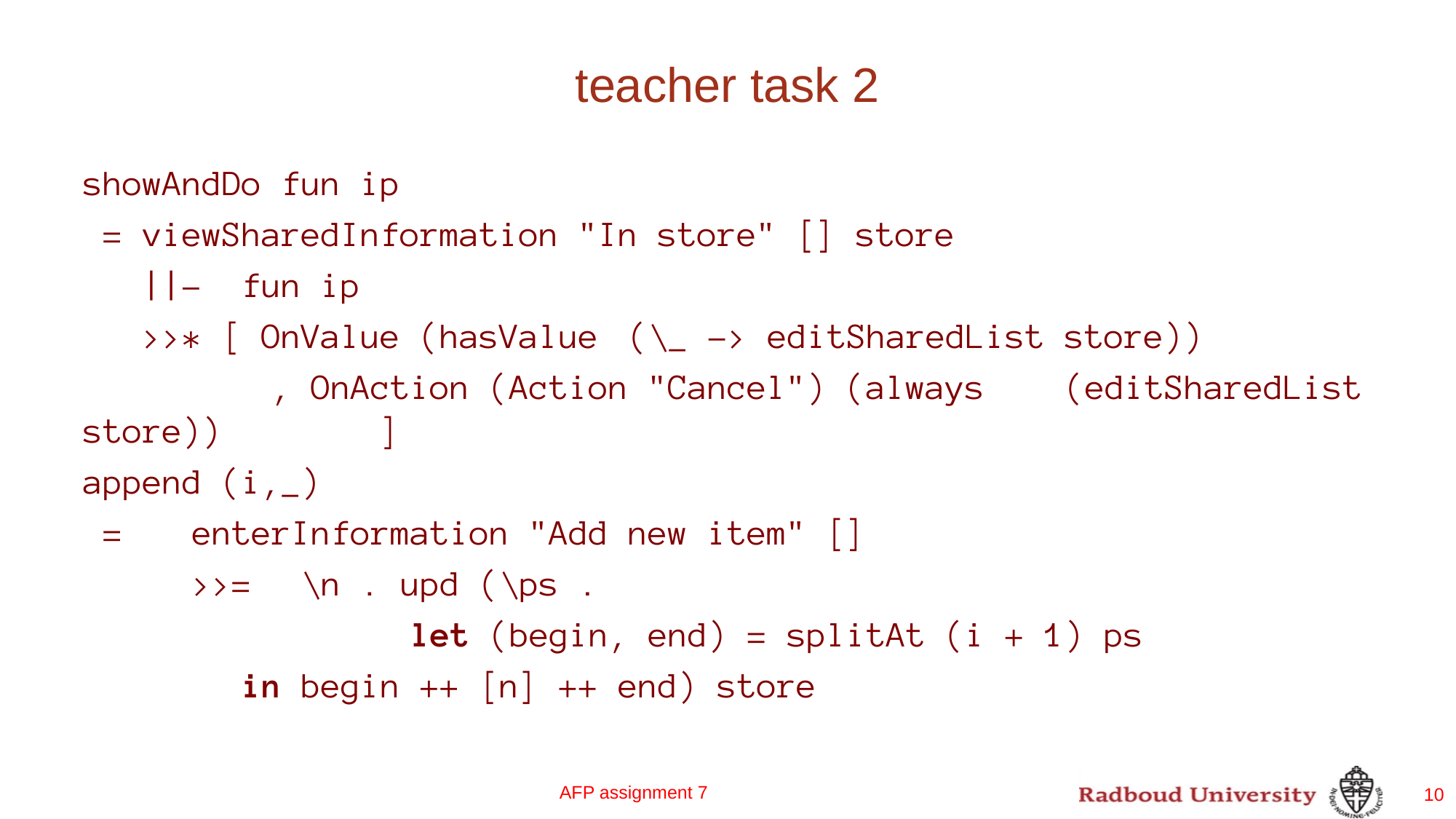

# teacher task 2
﻿showAndDo fun ip
 = viewSharedInformation "In store" [] store
   ||-  fun ip
   >>* [ OnValue (hasValue	(\_ -> editSharedList store))
 	    , OnAction (Action "Cancel") (always	(editSharedList store)) 	    ]
append (i,_)
 =	enterInformation "Add new item" []
	>>=	\n . upd (\ps .
			let (begin, end) = splitAt (i + 1) ps
        in begin ++ [n] ++ end) store
AFP assignment 7
10